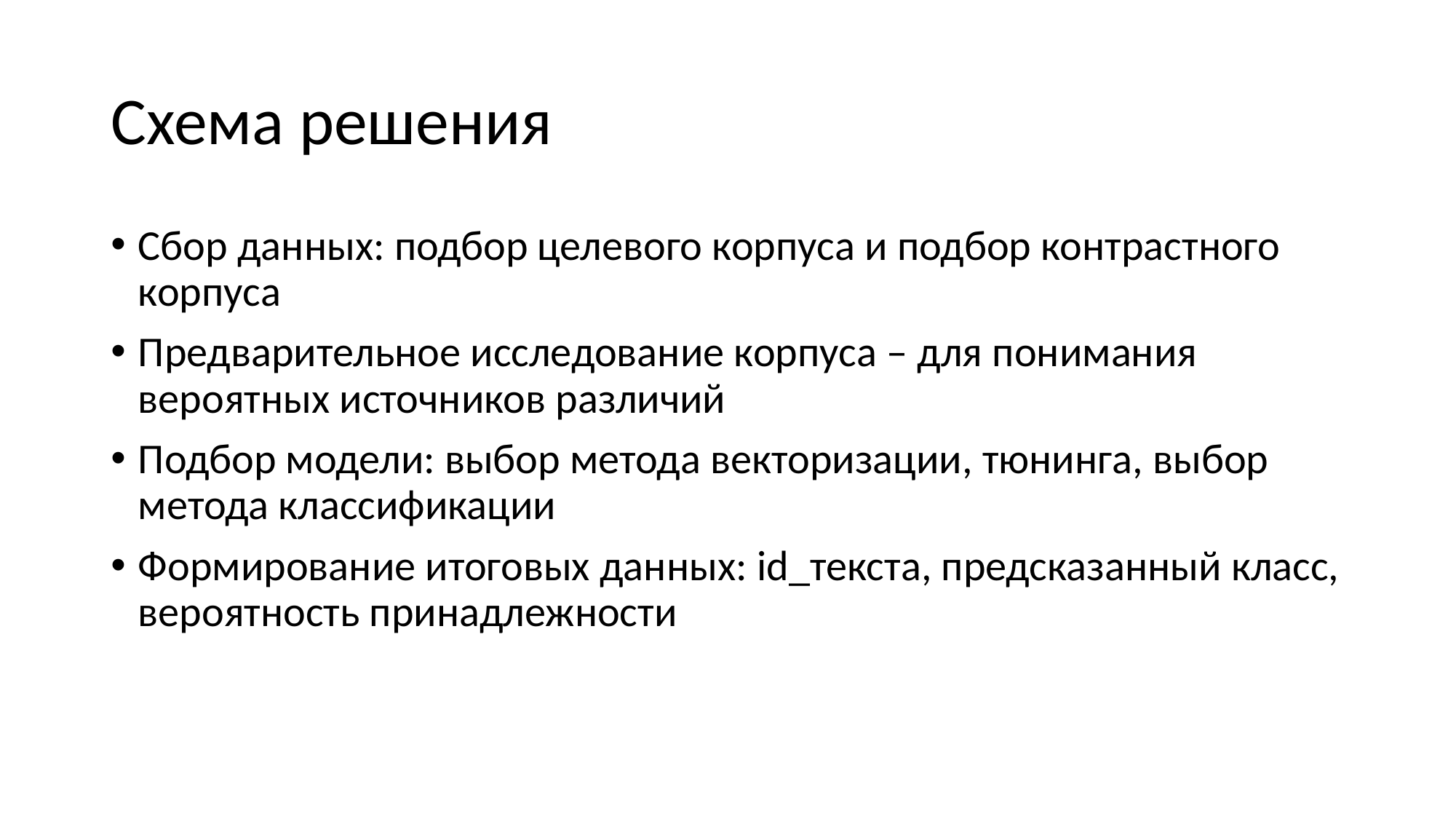

# Схема решения
Сбор данных: подбор целевого корпуса и подбор контрастного корпуса
Предварительное исследование корпуса – для понимания вероятных источников различий
Подбор модели: выбор метода векторизации, тюнинга, выбор метода классификации
Формирование итоговых данных: id_текста, предсказанный класс, вероятность принадлежности